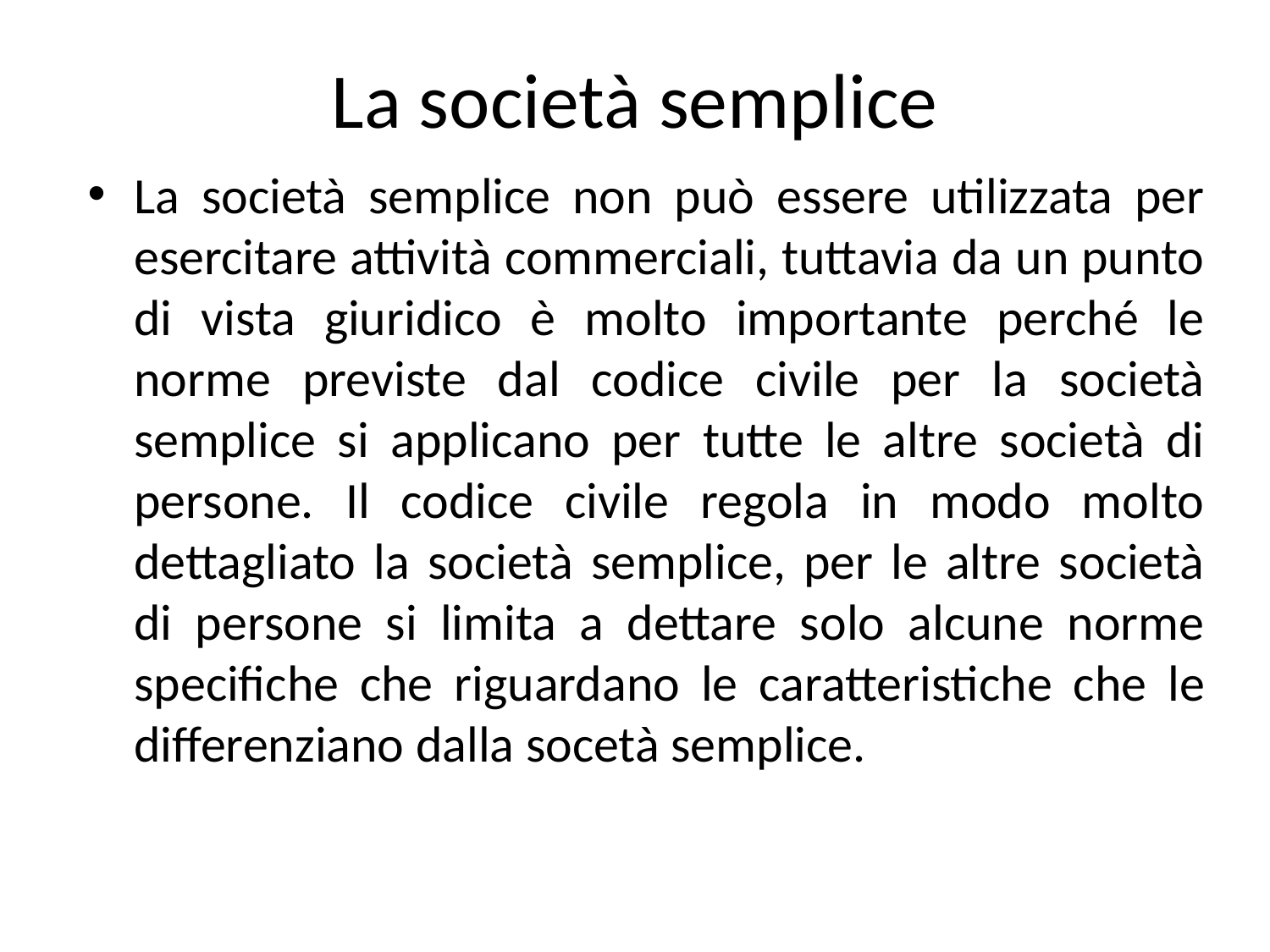

# La società semplice
La società semplice non può essere utilizzata per esercitare attività commerciali, tuttavia da un punto di vista giuridico è molto importante perché le norme previste dal codice civile per la società semplice si applicano per tutte le altre società di persone. Il codice civile regola in modo molto dettagliato la società semplice, per le altre società di persone si limita a dettare solo alcune norme specifiche che riguardano le caratteristiche che le differenziano dalla socetà semplice.